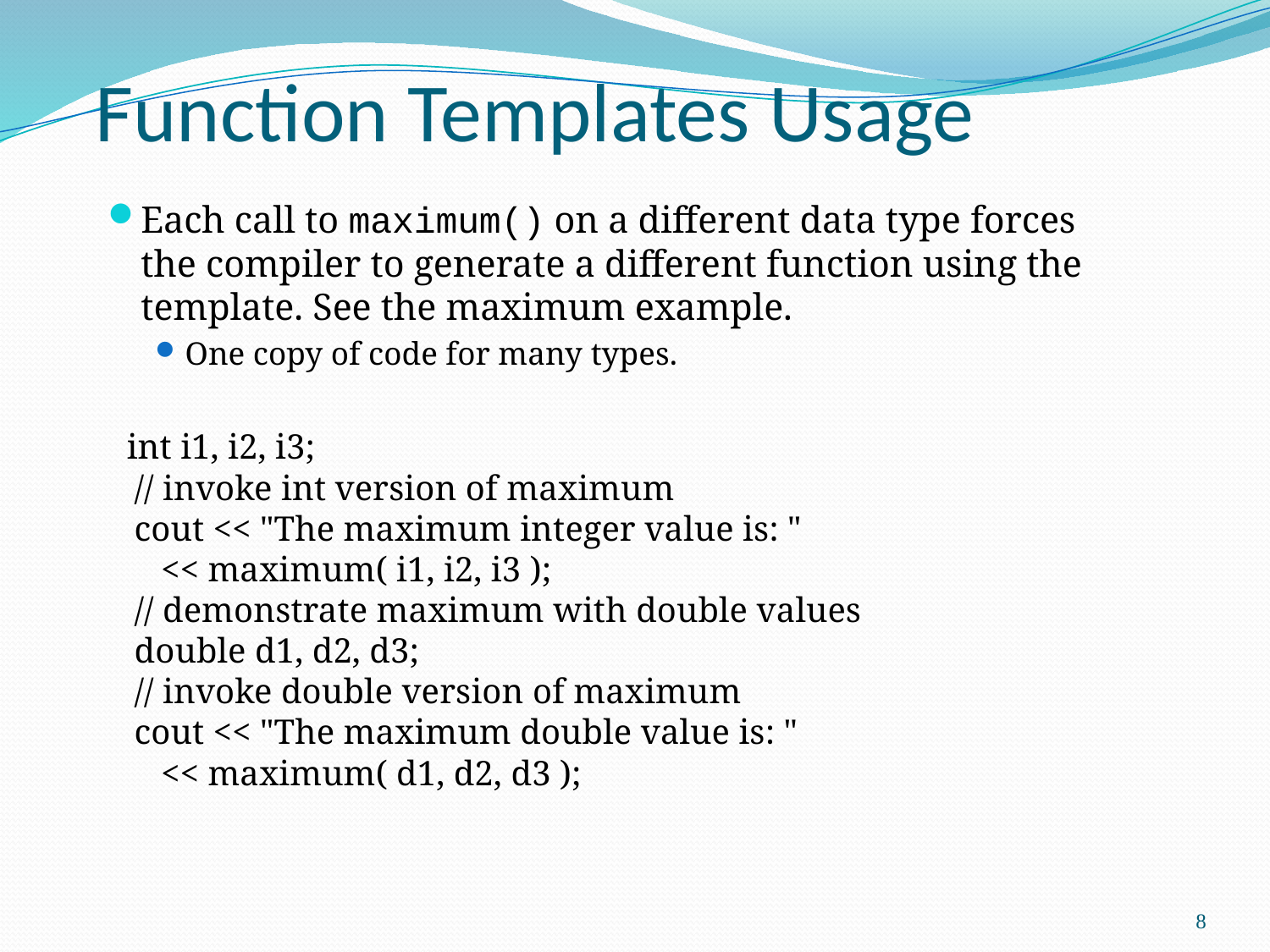

# Function Templates Usage
Each call to maximum() on a different data type forces the compiler to generate a different function using the template. See the maximum example.
One copy of code for many types.

  int i1, i2, i3;
   // invoke int version of maximum
   cout << "The maximum integer value is: "
      << maximum( i1, i2, i3 );
   // demonstrate maximum with double values
   double d1, d2, d3;
   // invoke double version of maximum
   cout << "The maximum double value is: "
      << maximum( d1, d2, d3 );

8